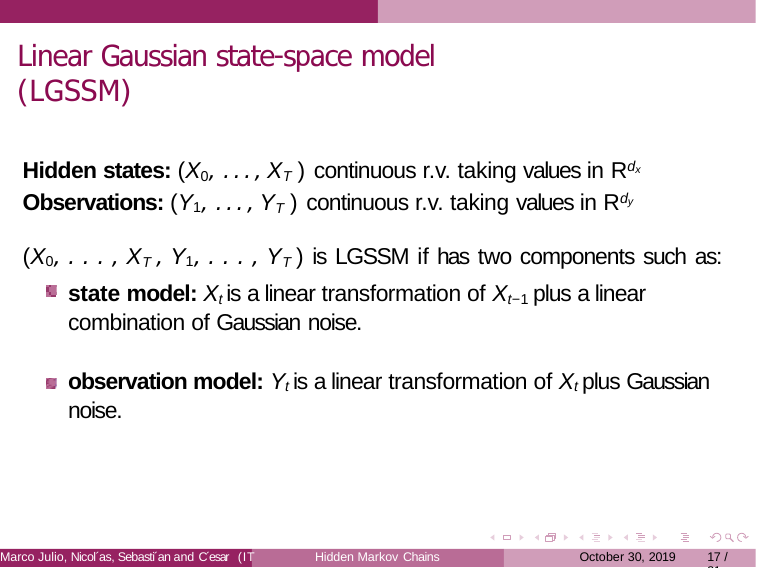

Linear Gaussian state-space model (LGSSM)
Hidden states: (X0, . . . , XT ) continuous r.v. taking values in Rdx
Observations: (Y1, . . . , YT ) continuous r.v. taking values in Rdy

(X0, . . . , XT , Y1, . . . , YT ) is LGSSM if has two components such as:
state model: Xt is a linear transformation of Xt−1 plus a linear  combination of Gaussian noise.

observation model: Yt is a linear transformation of Xt plus Gaussian  noise.

Marco Julio, Nicol´as, Sebasti´an and C´esar
Hidden Markov Chains
October 30, 2019
17 / 31
(IT